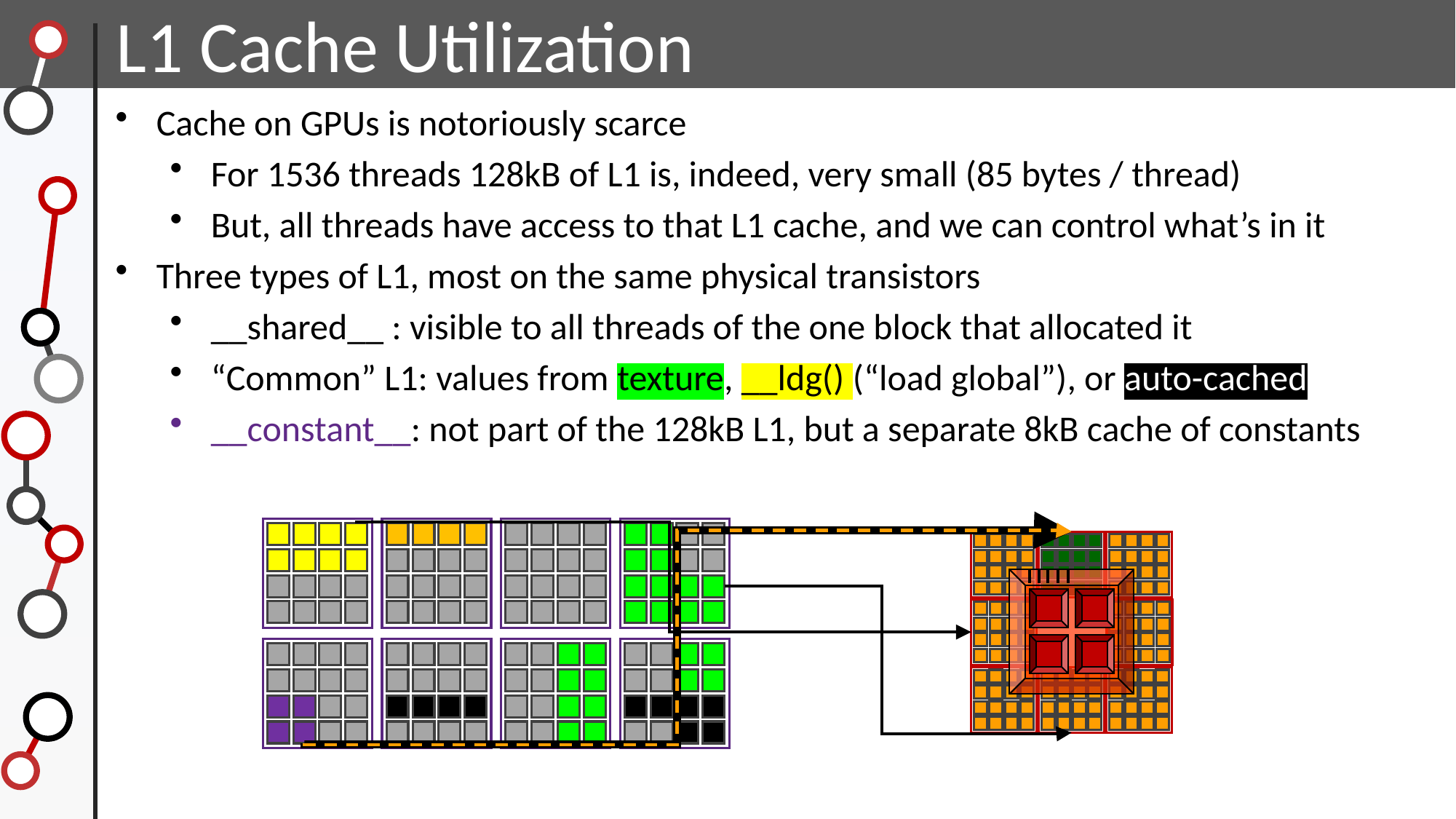

L1 Cache Utilization

Cache on GPUs is notoriously scarce
For 1536 threads 128kB of L1 is, indeed, very small (85 bytes / thread)
But, all threads have access to that L1 cache, and we can control what’s in it
Three types of L1, most on the same physical transistors
__shared__ : visible to all threads of the one block that allocated it
“Common” L1: values from texture, __ldg() (“load global”), or auto-cached
__constant__: not part of the 128kB L1, but a separate 8kB cache of constants